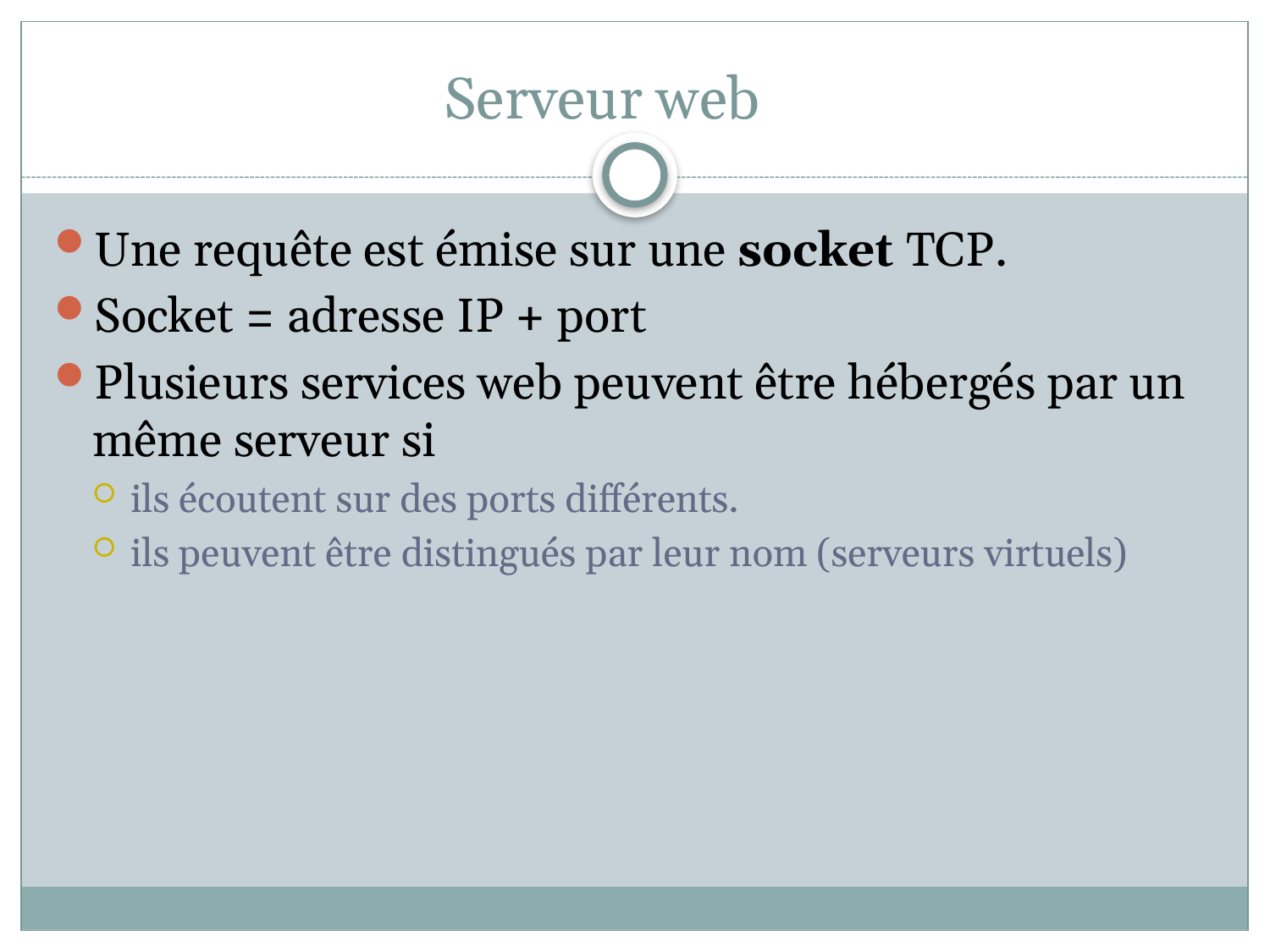

# Serveur web
Une requête est émise sur une socket TCP.
Socket = adresse IP + port
Plusieurs services web peuvent être hébergés par un même serveur si
ils écoutent sur des ports différents.
ils peuvent être distingués par leur nom (serveurs virtuels)